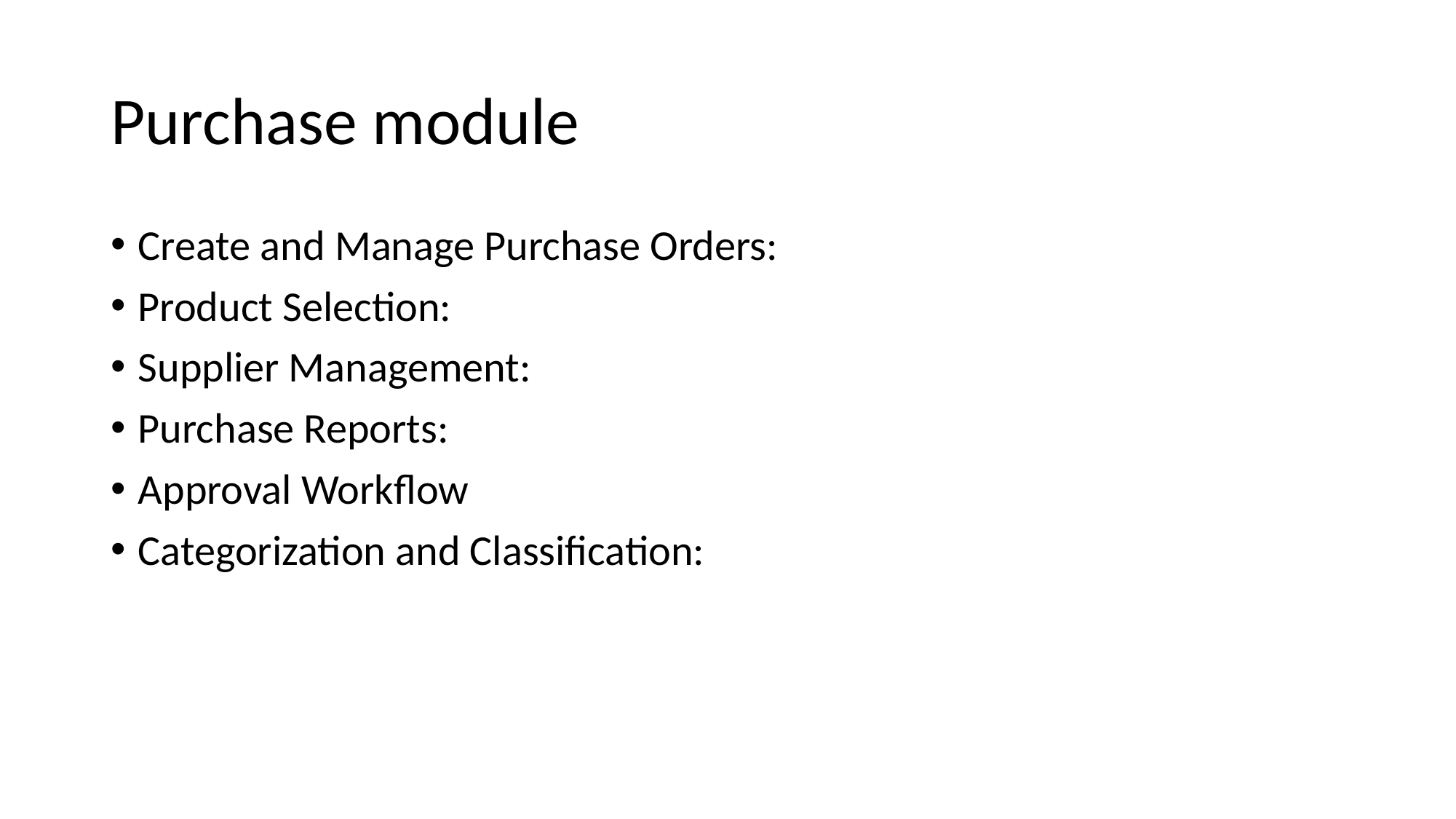

# Purchase module
Create and Manage Purchase Orders:
Product Selection:
Supplier Management:
Purchase Reports:
Approval Workflow
Categorization and Classification: